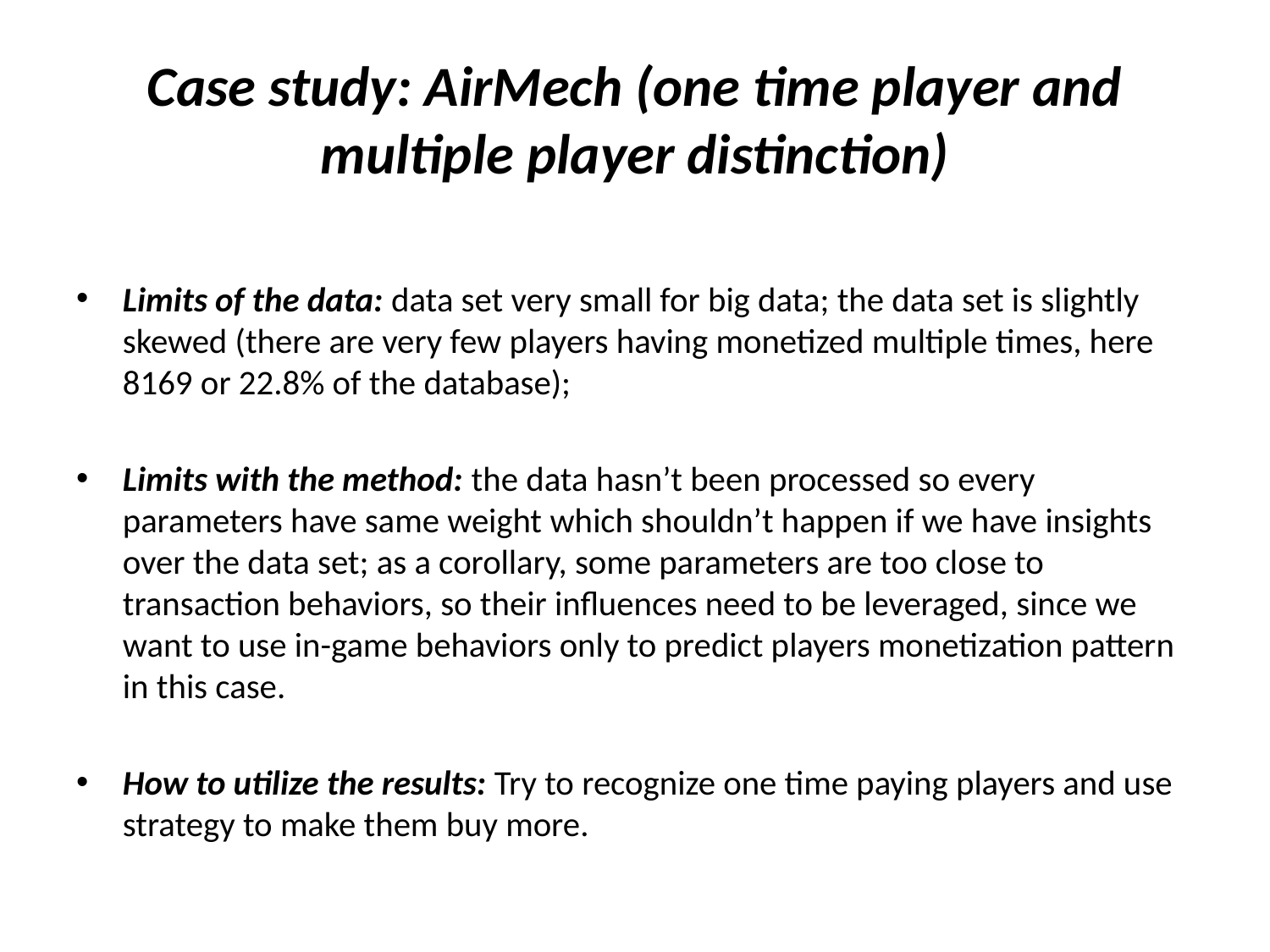

# Case study: AirMech (one time player and multiple player distinction)

Limits of the data: data set very small for big data; the data set is slightly skewed (there are very few players having monetized multiple times, here 8169 or 22.8% of the database);

Limits with the method: the data hasn’t been processed so every parameters have same weight which shouldn’t happen if we have insights over the data set; as a corollary, some parameters are too close to transaction behaviors, so their influences need to be leveraged, since we want to use in-game behaviors only to predict players monetization pattern in this case.

How to utilize the results: Try to recognize one time paying players and use strategy to make them buy more.